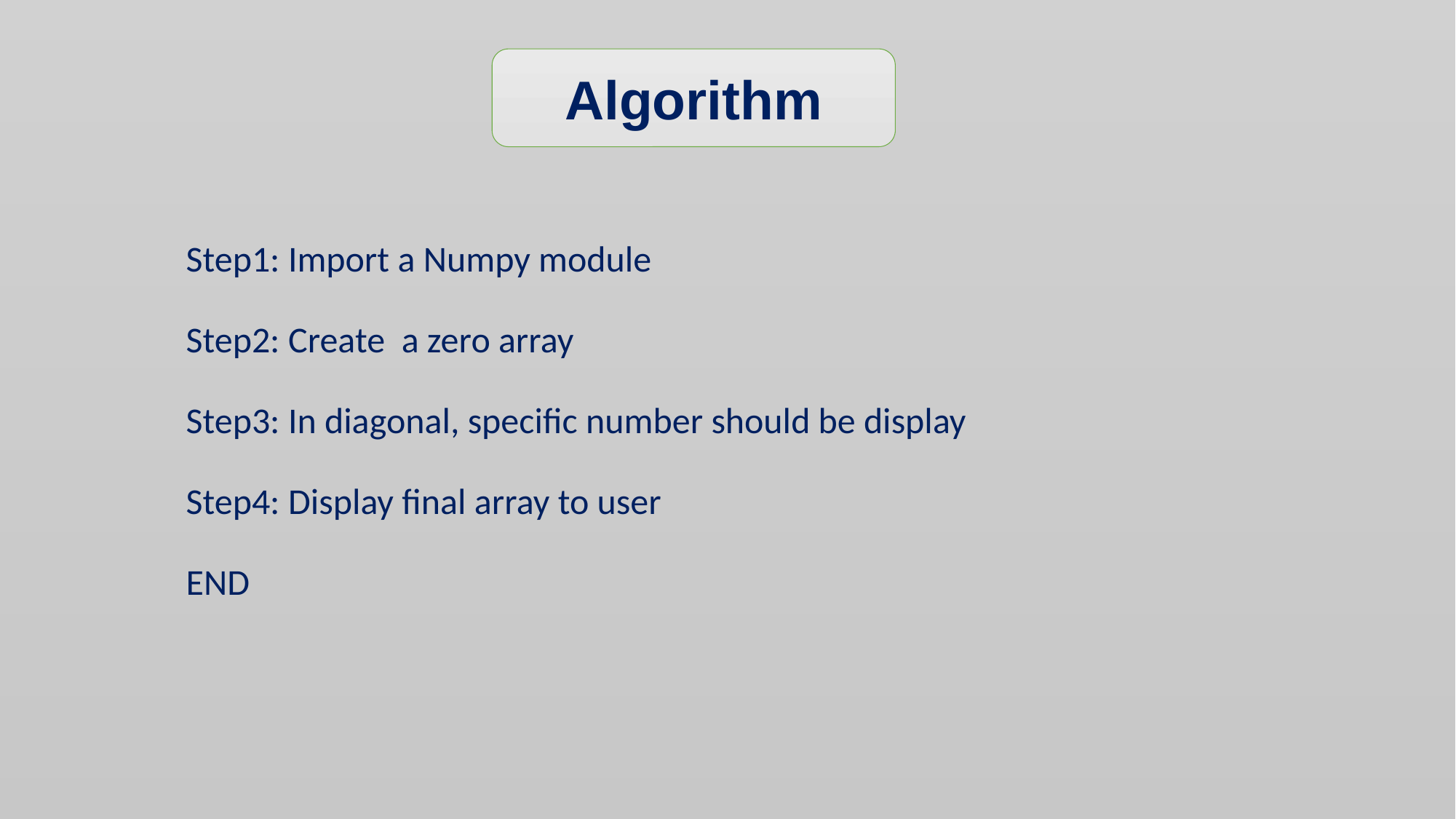

Algorithm
Step1: Import a Numpy module
Step2: Create  a zero array
Step3: In diagonal, specific number should be display
Step4: Display final array to user
END